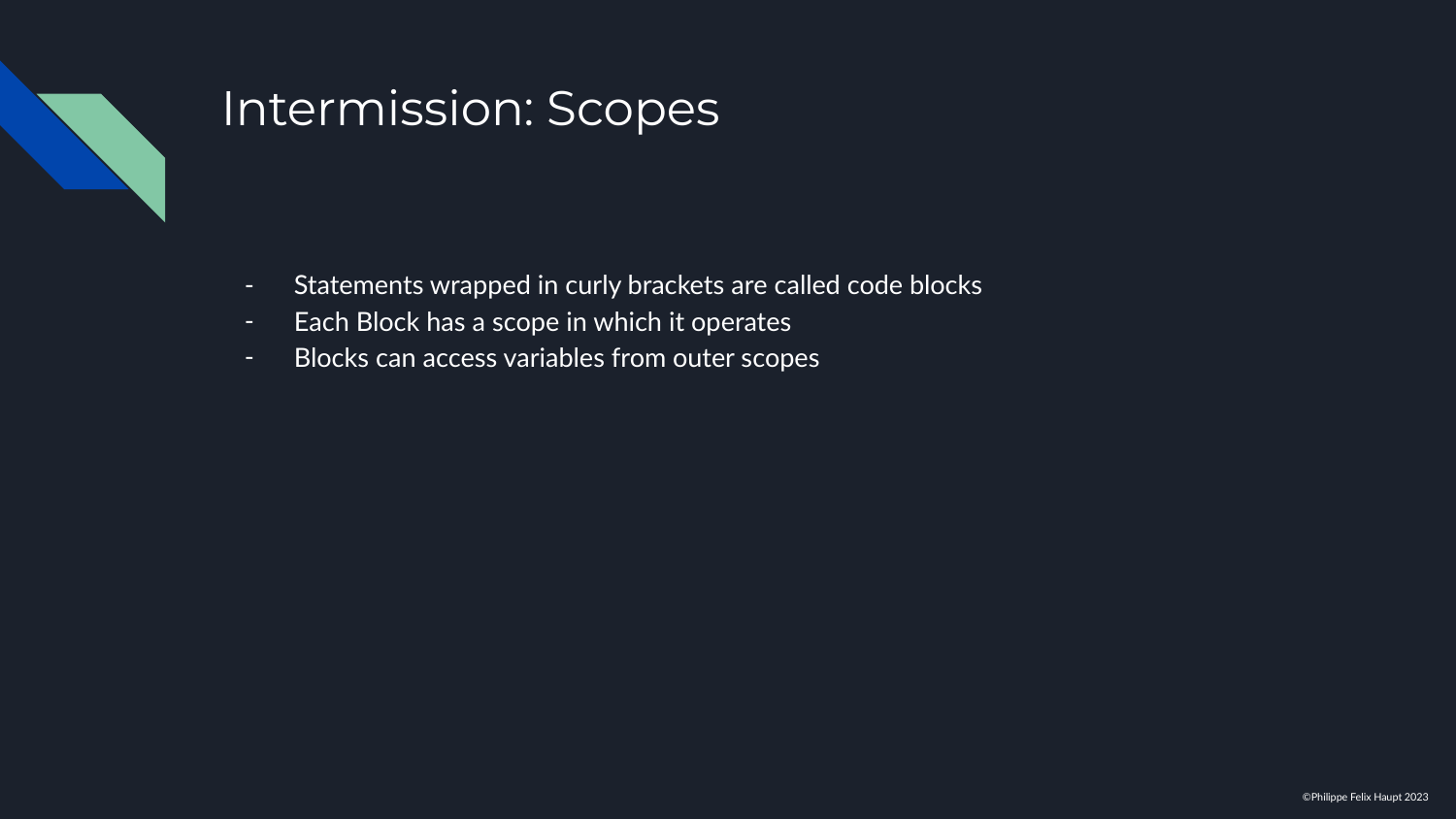

# Intermission: Scopes
Statements wrapped in curly brackets are called code blocks
Each Block has a scope in which it operates
Blocks can access variables from outer scopes
©Philippe Felix Haupt 2023